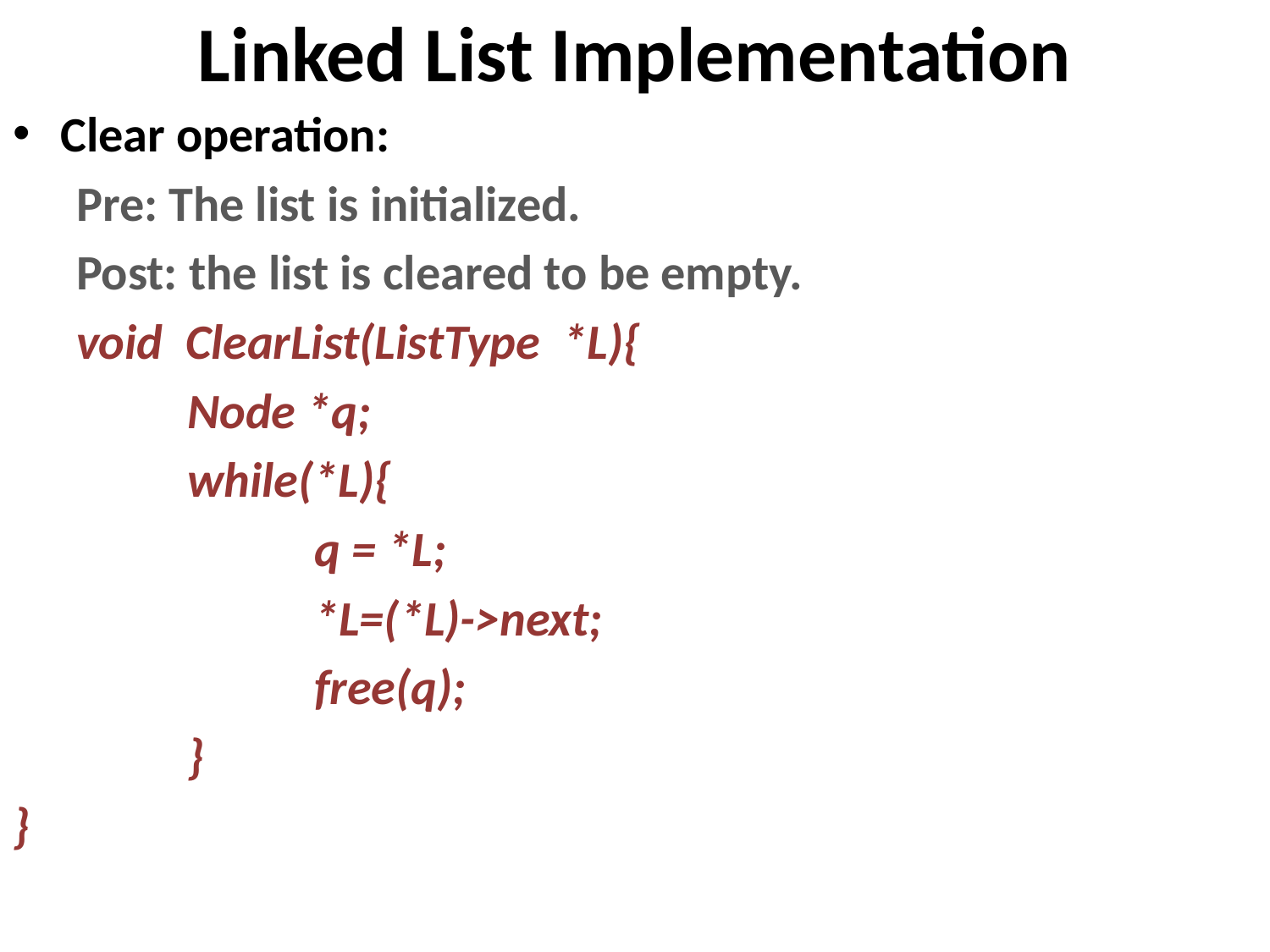

# Linked List Implementation
Clear operation:
Pre: The list is initialized.
Post: the list is cleared to be empty.
void  ClearList(ListType  *L){
		Node *q;
		while(*L){
			q = *L;
			*L=(*L)->next;
			free(q);
		}
}